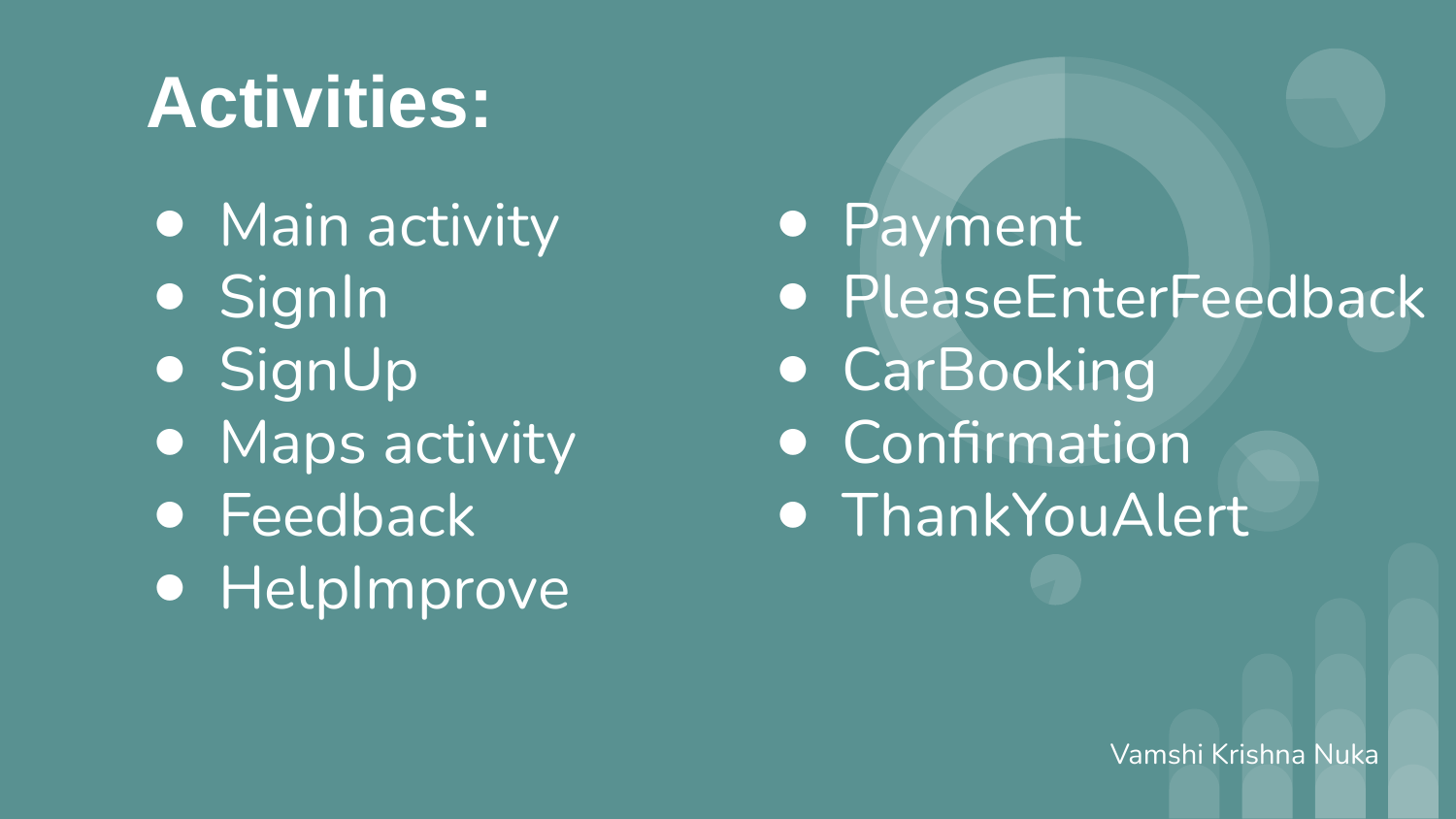

# Activities:
Main activity
SignIn
SignUp
Maps activity
Feedback
HelpImprove

Payment
PleaseEnterFeedback
CarBooking
Confirmation
ThankYouAlert
Vamshi Krishna Nuka